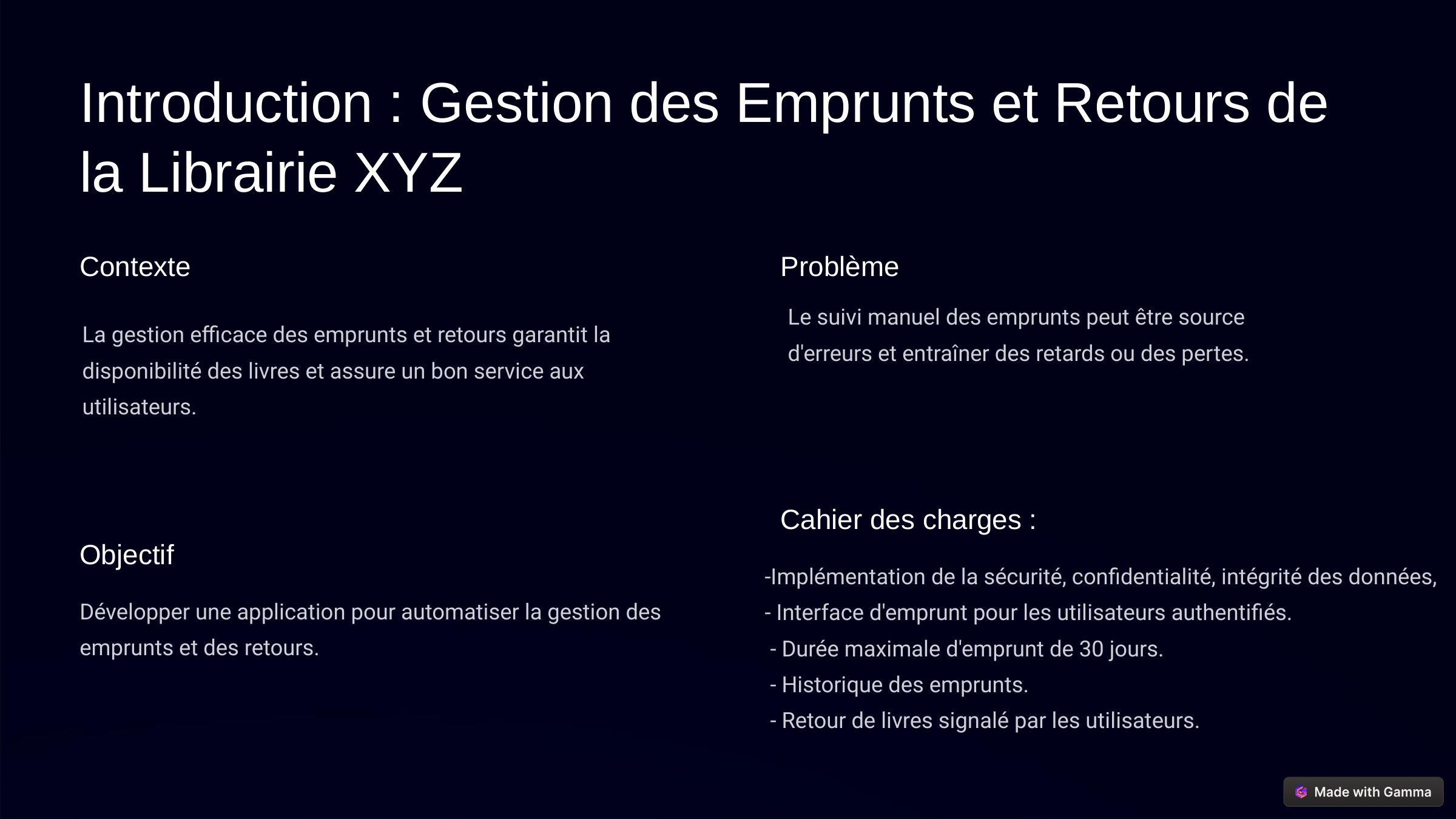

Introduction : Gestion des Emprunts et Retours de la Librairie XYZ
Contexte
Problème
Le suivi manuel des emprunts peut être source d'erreurs et entraîner des retards ou des pertes.
La gestion efficace des emprunts et retours garantit la disponibilité des livres et assure un bon service aux utilisateurs.
Cahier des charges :
Objectif
-Implémentation de la sécurité, confidentialité, intégrité des données,
- Interface d'emprunt pour les utilisateurs authentifiés.
 - Durée maximale d'emprunt de 30 jours.
 - Historique des emprunts.
 - Retour de livres signalé par les utilisateurs.
Développer une application pour automatiser la gestion des emprunts et des retours.